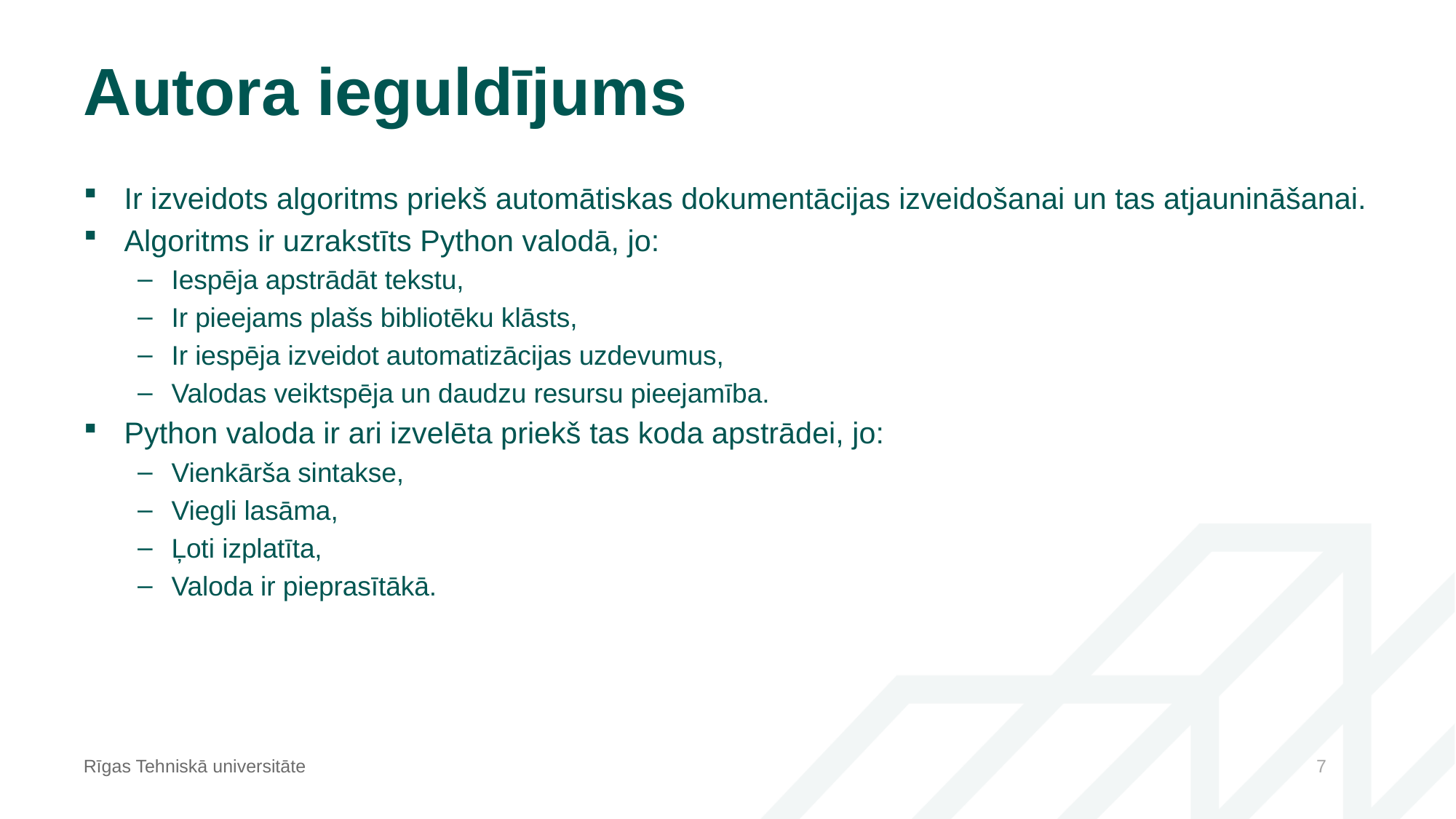

# Autora ieguldījums
Ir izveidots algoritms priekš automātiskas dokumentācijas izveidošanai un tas atjaunināšanai.
Algoritms ir uzrakstīts Python valodā, jo:
Iespēja apstrādāt tekstu,
Ir pieejams plašs bibliotēku klāsts,
Ir iespēja izveidot automatizācijas uzdevumus,
Valodas veiktspēja un daudzu resursu pieejamība.
Python valoda ir ari izvelēta priekš tas koda apstrādei, jo:
Vienkārša sintakse,
Viegli lasāma,
Ļoti izplatīta,
Valoda ir pieprasītākā.
Rīgas Tehniskā universitāte